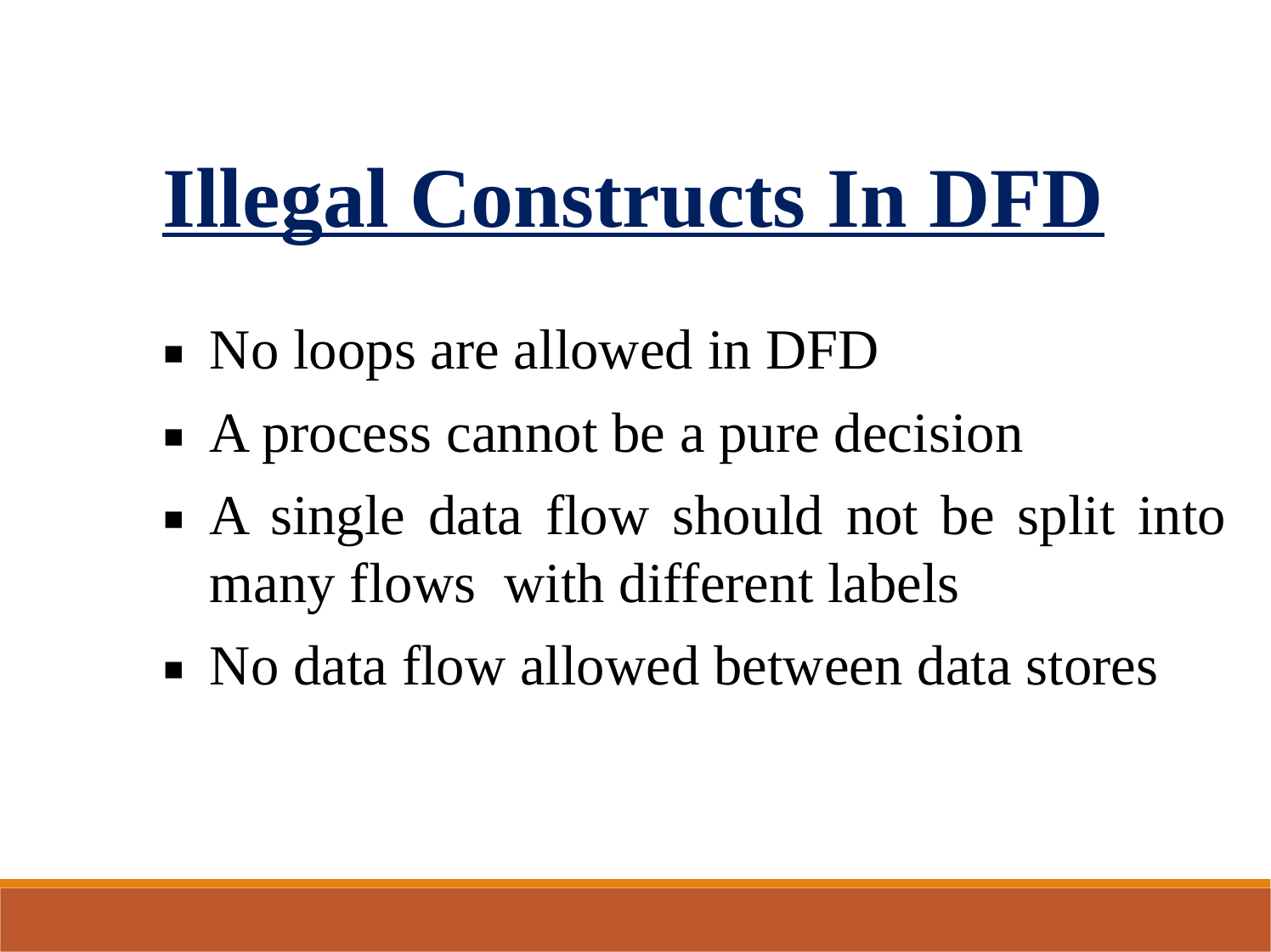

Illegal Constructs In DFD
No loops are allowed in DFD
A process cannot be a pure decision
A single data flow should not be split into many flows  with different labels
No data flow allowed between data stores